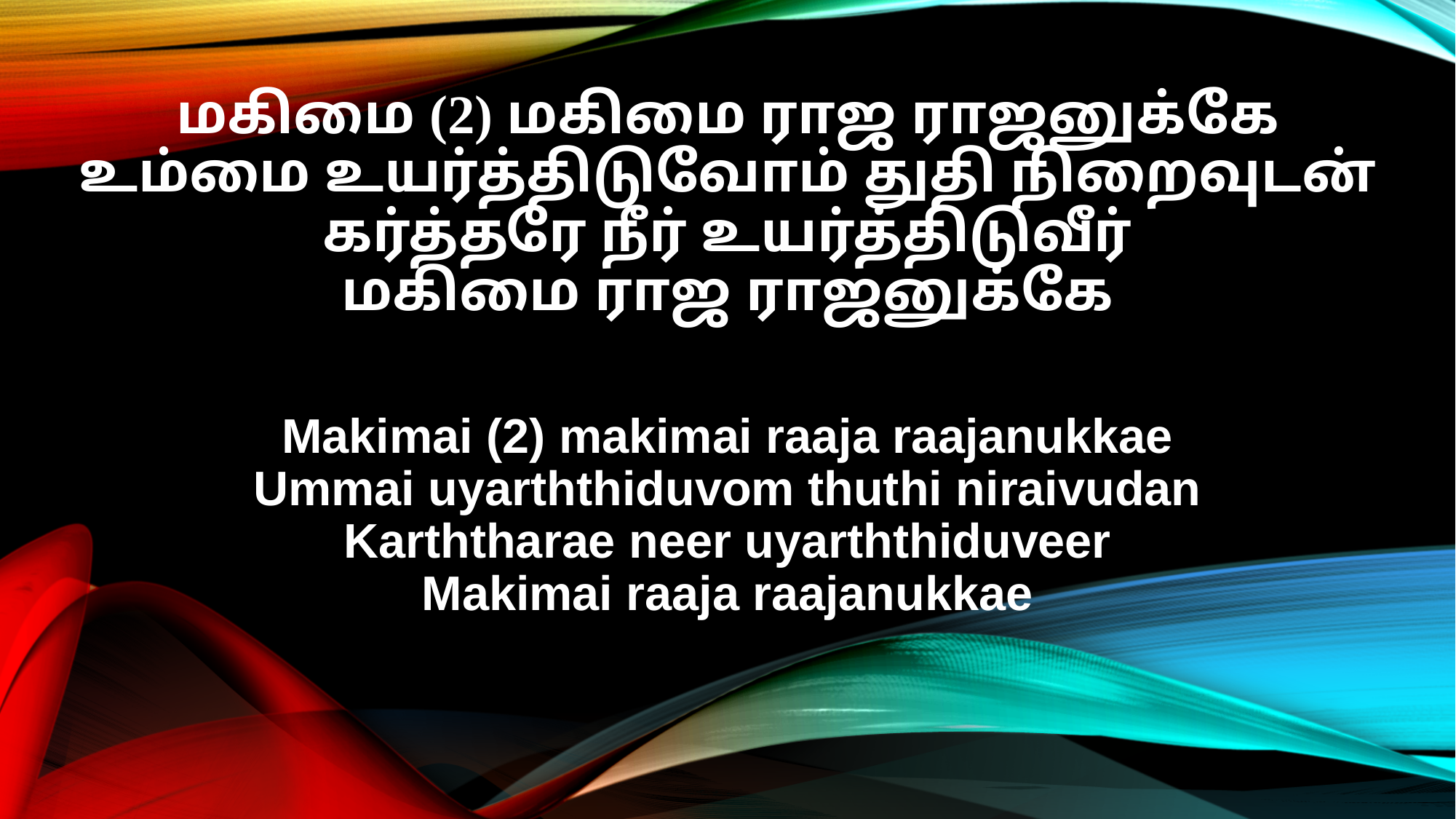

மகிமை (2) மகிமை ராஜ ராஜனுக்கே
உம்மை உயர்த்திடுவோம் துதி நிறைவுடன்
கர்த்தரே நீர் உயர்த்திடுவீர்
மகிமை ராஜ ராஜனுக்கே

Makimai (2) makimai raaja raajanukkae
Ummai uyarththiduvom thuthi niraivudan
Karththarae neer uyarththiduveer
Makimai raaja raajanukkae